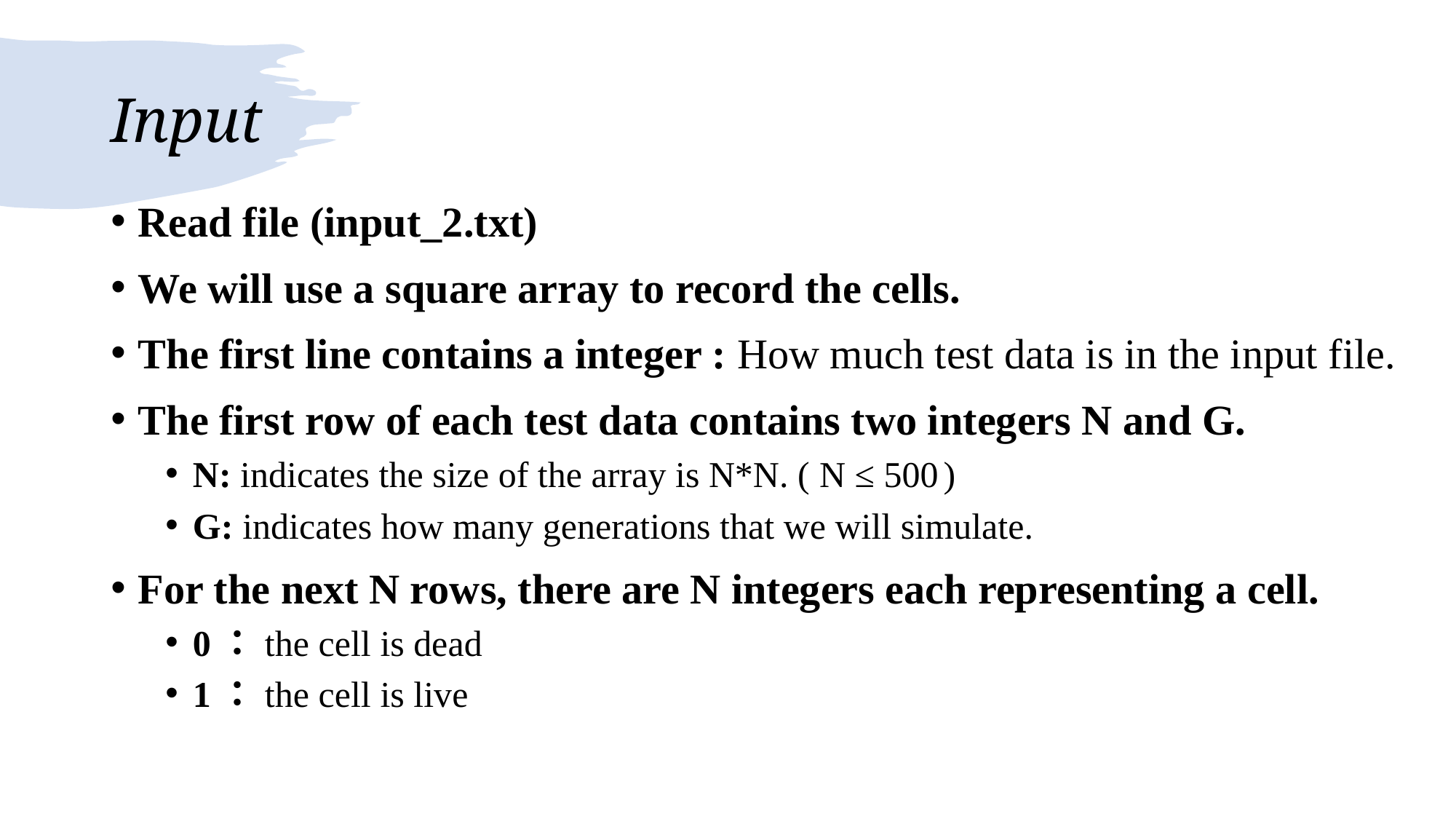

# Input
Read file (input_2.txt)
We will use a square array to record the cells.
The first line contains a integer : How much test data is in the input file.
The first row of each test data contains two integers N and G.
N: indicates the size of the array is N*N. ( N ≤ 500 )
G: indicates how many generations that we will simulate.
For the next N rows, there are N integers each representing a cell.
0：the cell is dead
1：the cell is live